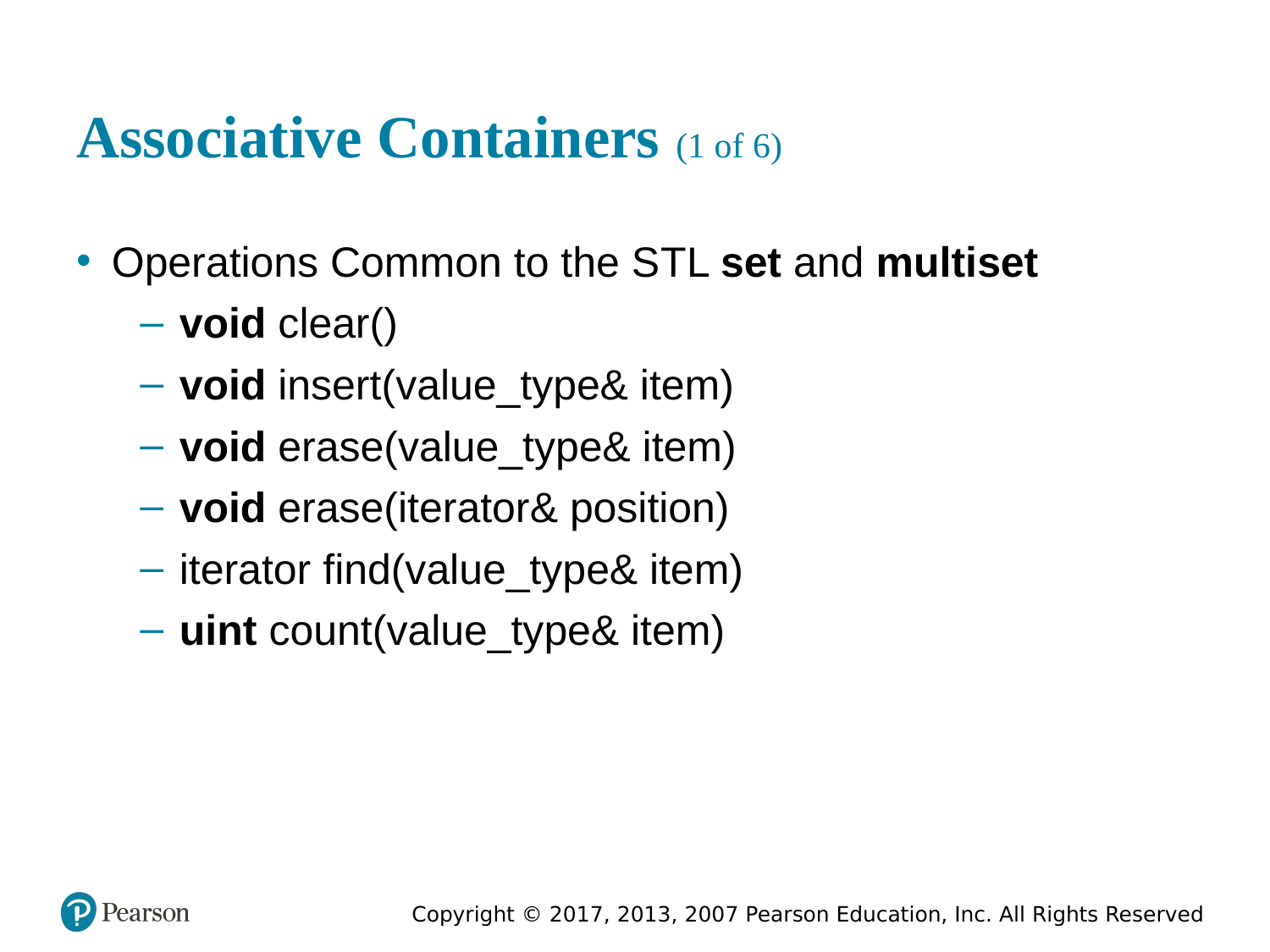

# Associative Containers (1 of 6)
Operations Common to the S T L set and multiset
void clear()
void insert(value_type& item)
void erase(value_type& item)
void erase(iterator& position)
iterator find(value_type& item)
uint count(value_type& item)